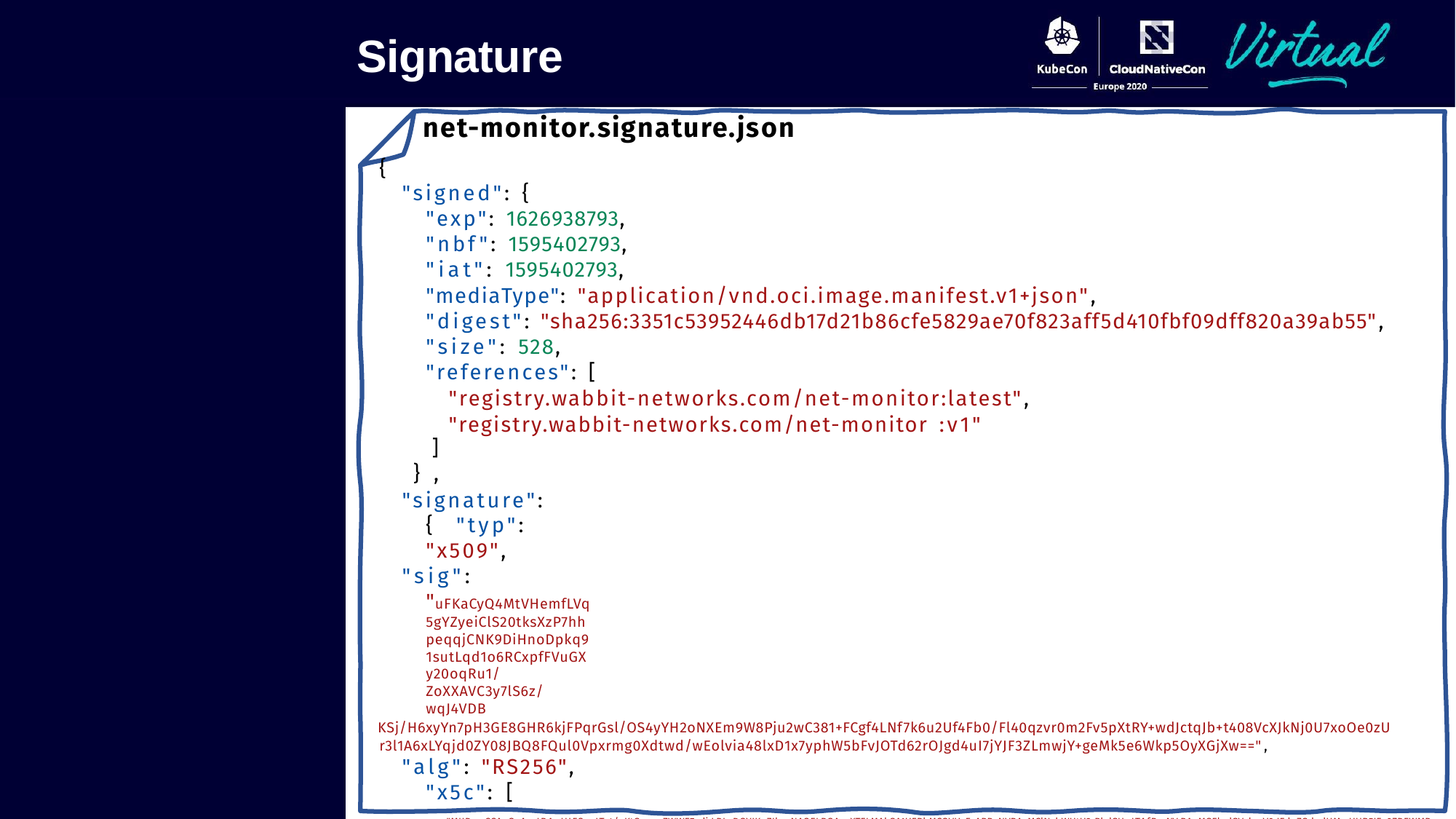

# Signature
net-monitor.signature.json
{
"signed": {
"exp": 1626938793,
"nbf": 1595402793,
"iat": 1595402793,
"mediaType": "application/vnd.oci.image.manifest.v1+json",
"digest": "sha256:3351c53952446db17d21b86cfe5829ae70f823aff5d410fbf09dff820a39ab55",  "size": 528,
"references": [
"registry.wabbit-networks.com/net-monitor:latest",  "registry.wabbit-networks.com/net-monitor :v1"
]
} ,
"signature": {  "typ": "x509",
"sig": "uFKaCyQ4MtVHemfLVq5gYZyeiClS20tksXzP7hhpeqqjCNK9DiHnoDpkq91sutLqd1o6RCxpfFVuGXy20oqRu1/ZoXXAVC3y7lS6z/wqJ4VDB
KSj/H6xyYn7pH3GE8GHR6kjFPqrGsl/OS4yYH2oNXEm9W8Pju2wC381+FCgf4LNf7k6u2Uf4Fb0/Fl40qzvr0m2Fv5pXtRY+wdJctqJb+t408VcXJkNj0U7xoOe0zU  r3l1A6xLYqjd0ZY08JBQ8FQul0Vpxrmg0Xdtwd/wEolvia48lxD1x7yphW5bFvJOTd62rOJgd4uI7jYJF3ZLmwjY+geMk5e6Wkp5OyXGjXw==",
"alg": "RS256",  "x5c": [
"MIIDmzCCAoOgAw IBAgIUFSzsIT 4/pKtGzywuZWWE7ydi LBIwDQYJKoZIhvcNAQELBQAw XTELMAkGA1UEBhMCQVUxEzARBgNVBAgMClNvbWUtU3 RhdGUx ITAfBg NV BAoMGEludGVybmV0 IFdpZGdpdHMg UHR5IEx0ZDEWMB
QGA1UEAww NKi5le GFtcGxlLmNvb TAeFw0 yMDA3MjIwMzA 2MTBaFw0yMTA 3MjIwMzA2MTBaMF0xCzAJBgNVBAYTAkFVMRMwEQYDVQQIDAp Tb21lLVN0YXRlMSEwHwYDVQQKDBhJbnRlcm5 ldCBXa WRnaXRzIFB0e SBMdGQxFjAUBgNVBAMMD
SouZXhhbXBsZS5jb20wgg EiMA0GCSqGSIb3DQEBAQUAA4 IBDwAwggEKAo IBAQDM 0MNLy/ f1SyRM 0ZQu3AtJnCU3 O5x8nn OeV1my SmZNr2 SCqR8+ jENAoKE5FrrSi2ffMn FPP/7DqGnbb9 +b1nD9 ucFNsI 1iW7Ir F/GlqOM7jJhUMNnOyatz
8mddtQgXr 3SZ9bigbc/lxuVGacvi64DewoWzMFr 4ZMGq8 ik7aDn HryUDw XJFE+KGNbsRe O1ePqKmPiLvk LG4sBTqeTuCk+Grrr5 t1COujwuFWfh MjmRfq 34QGqUZ3SHJYXPzOAxgV3fCm BP9IgHuSv/b1 udx5Htf1BV7WlARtXf E216…"
]
}
}